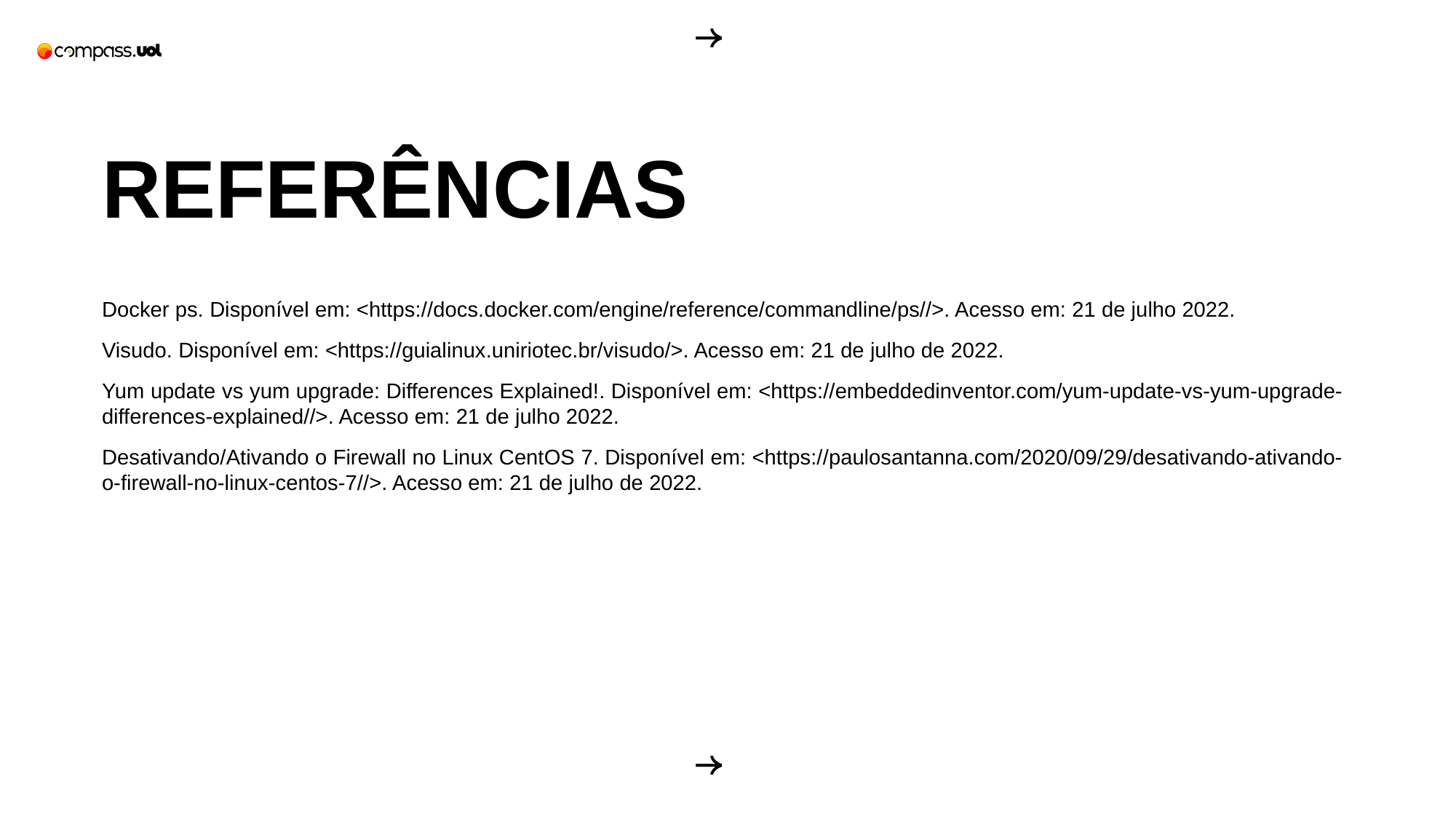

REFERÊNCIAS
Docker ps. Disponível em: <https://docs.docker.com/engine/reference/commandline/ps//>. Acesso em: 21 de julho 2022.
Visudo. Disponível em: <https://guialinux.uniriotec.br/visudo/>. Acesso em: 21 de julho de 2022.
Yum update vs yum upgrade: Differences Explained!. Disponível em: <https://embeddedinventor.com/yum-update-vs-yum-upgrade-differences-explained//>. Acesso em: 21 de julho 2022.
Desativando/Ativando o Firewall no Linux CentOS 7. Disponível em: <https://paulosantanna.com/2020/09/29/desativando-ativando-o-firewall-no-linux-centos-7//>. Acesso em: 21 de julho de 2022.